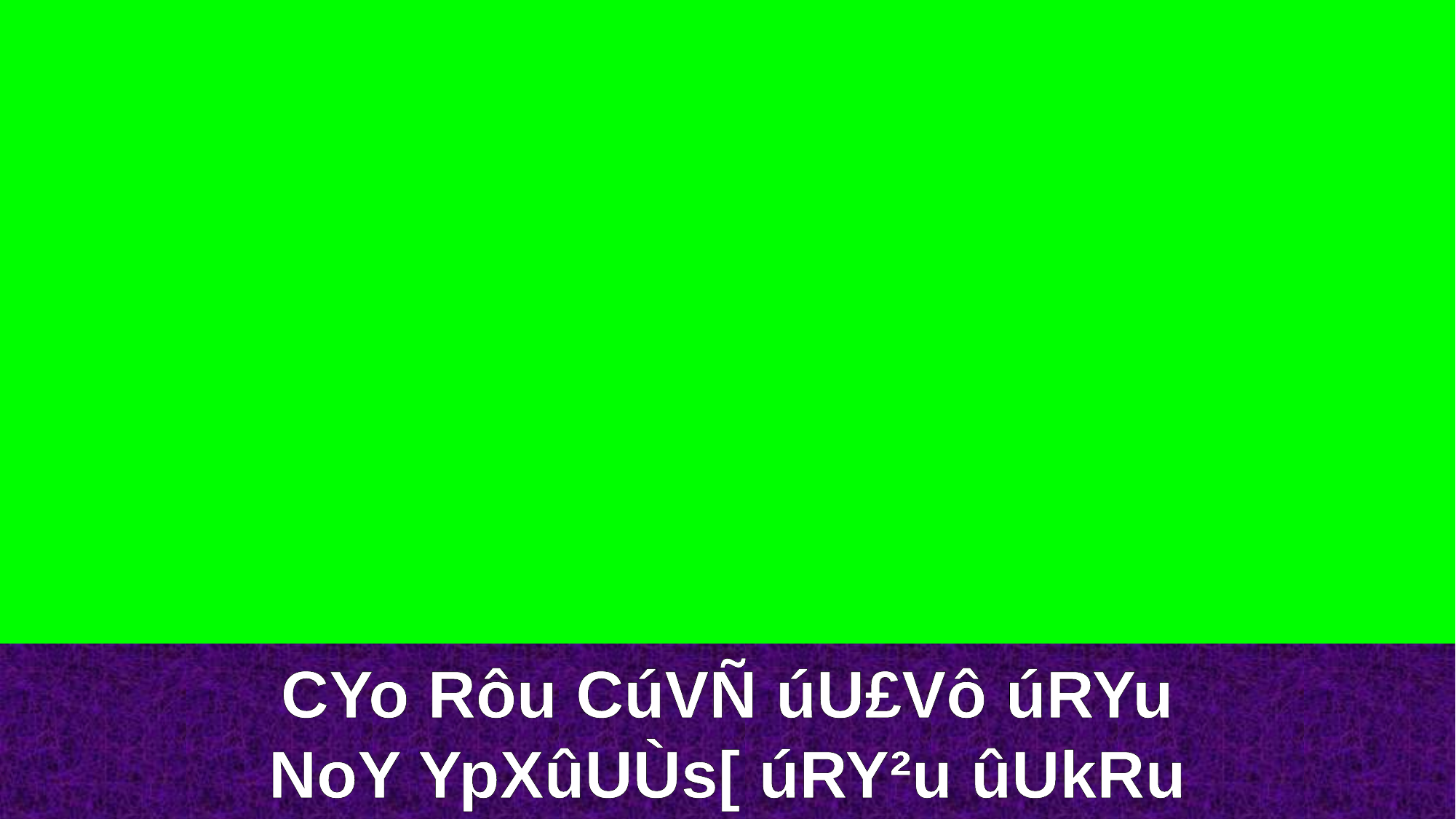

CYo Rôu CúVÑ úU£Vô úRYu
NoY YpXûUÙs[ úRY²u ûUkRu